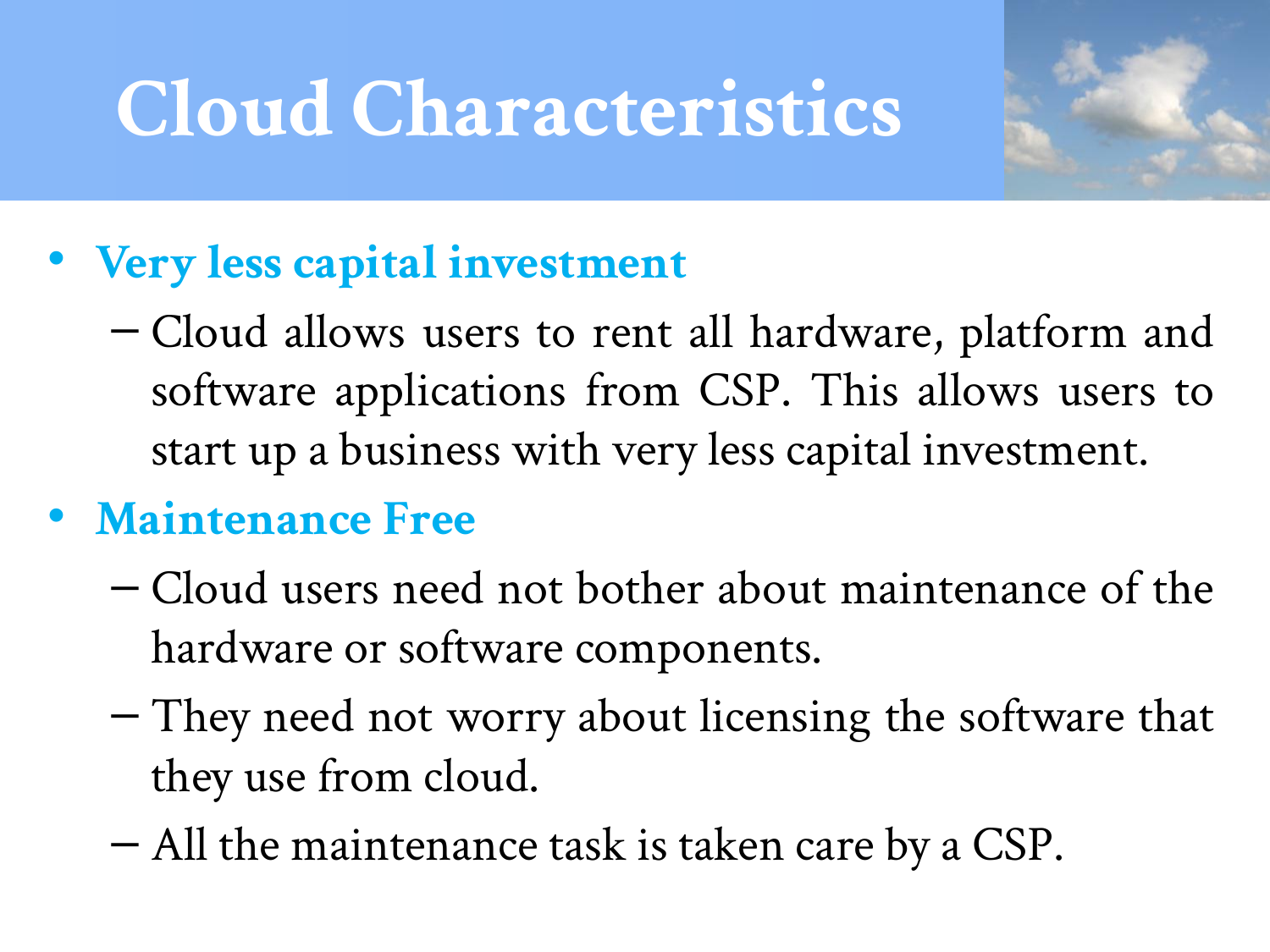

# Cloud Characteristics
Very less capital investment
Cloud allows users to rent all hardware, platform and software applications from CSP. This allows users to start up a business with very less capital investment.
Maintenance Free
Cloud users need not bother about maintenance of the hardware or software components.
They need not worry about licensing the software that they use from cloud.
All the maintenance task is taken care by a CSP.